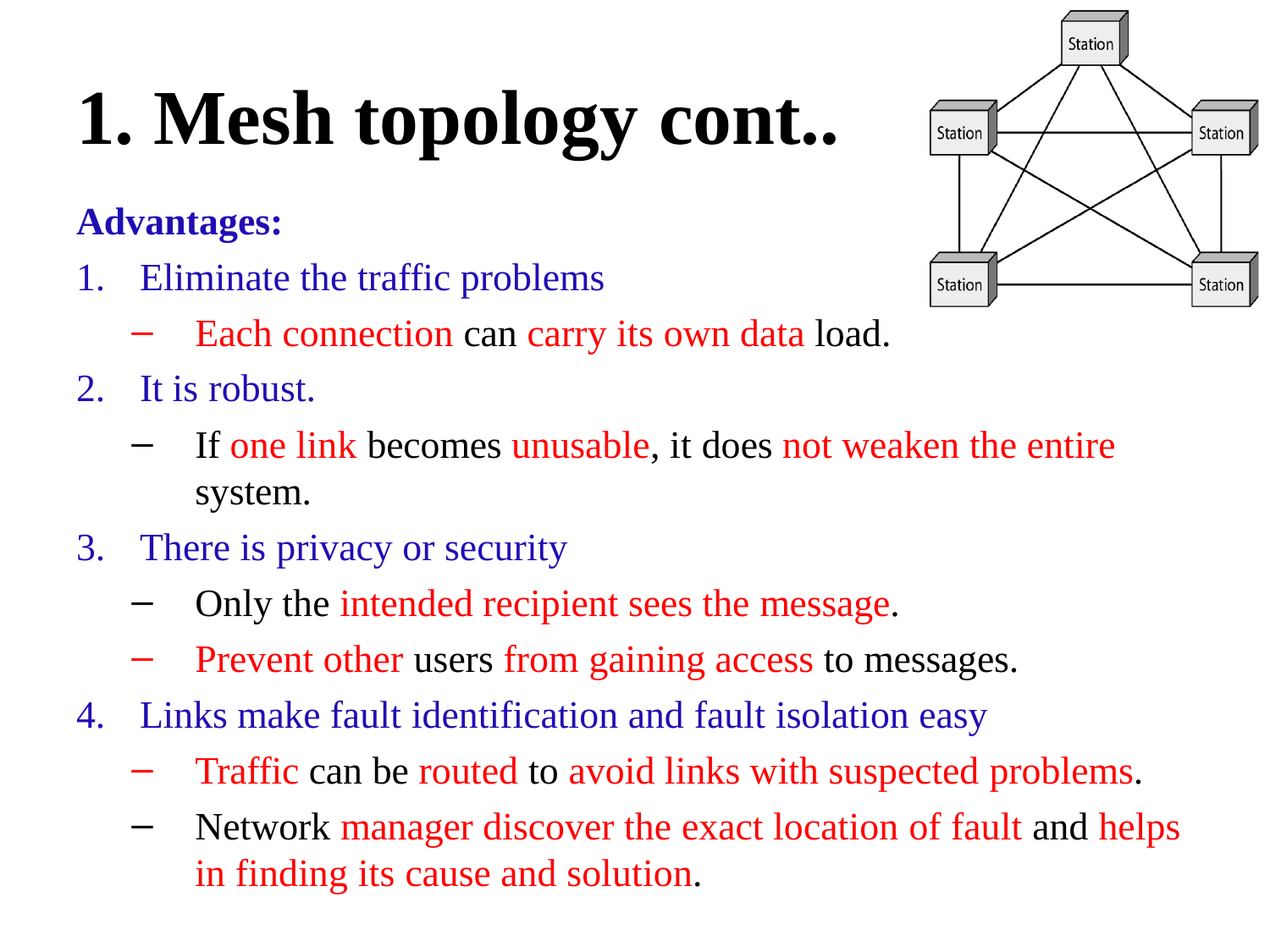

# 1. Mesh topology cont..
Advantages:
Eliminate the traffic problems
Each connection can carry its own data load.
It is robust.
If one link becomes unusable, it does not weaken the entire
system.
There is privacy or security
Only the intended recipient sees the message.
Prevent other users from gaining access to messages.
Links make fault identification and fault isolation easy
Traffic can be routed to avoid links with suspected problems.
Network manager discover the exact location of fault and helps
in finding its cause and solution.